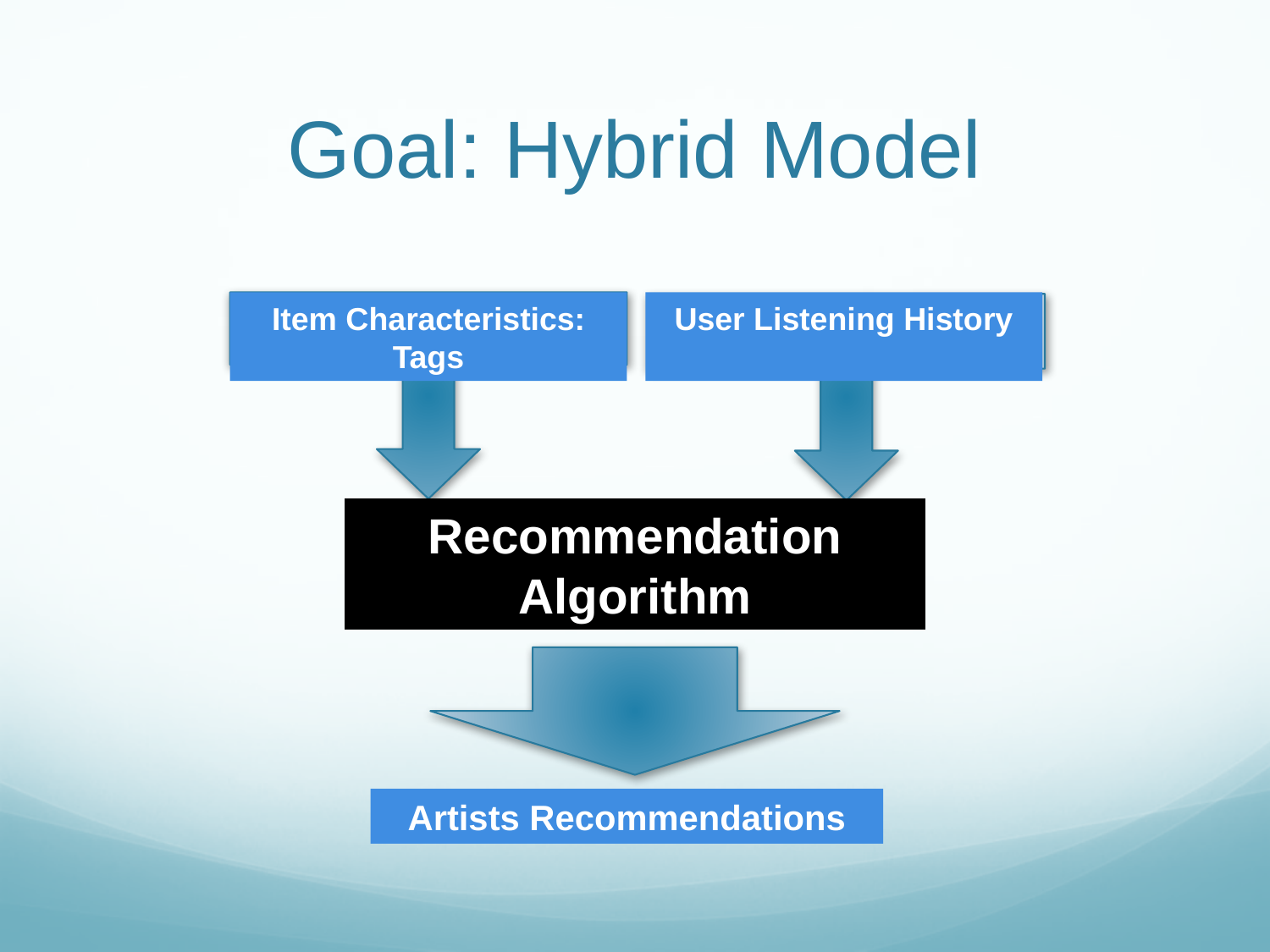

# Goal: Hybrid Model

Item Characteristics: Tags
User Listening History

Recommendation Algorithm

Artists Recommendations